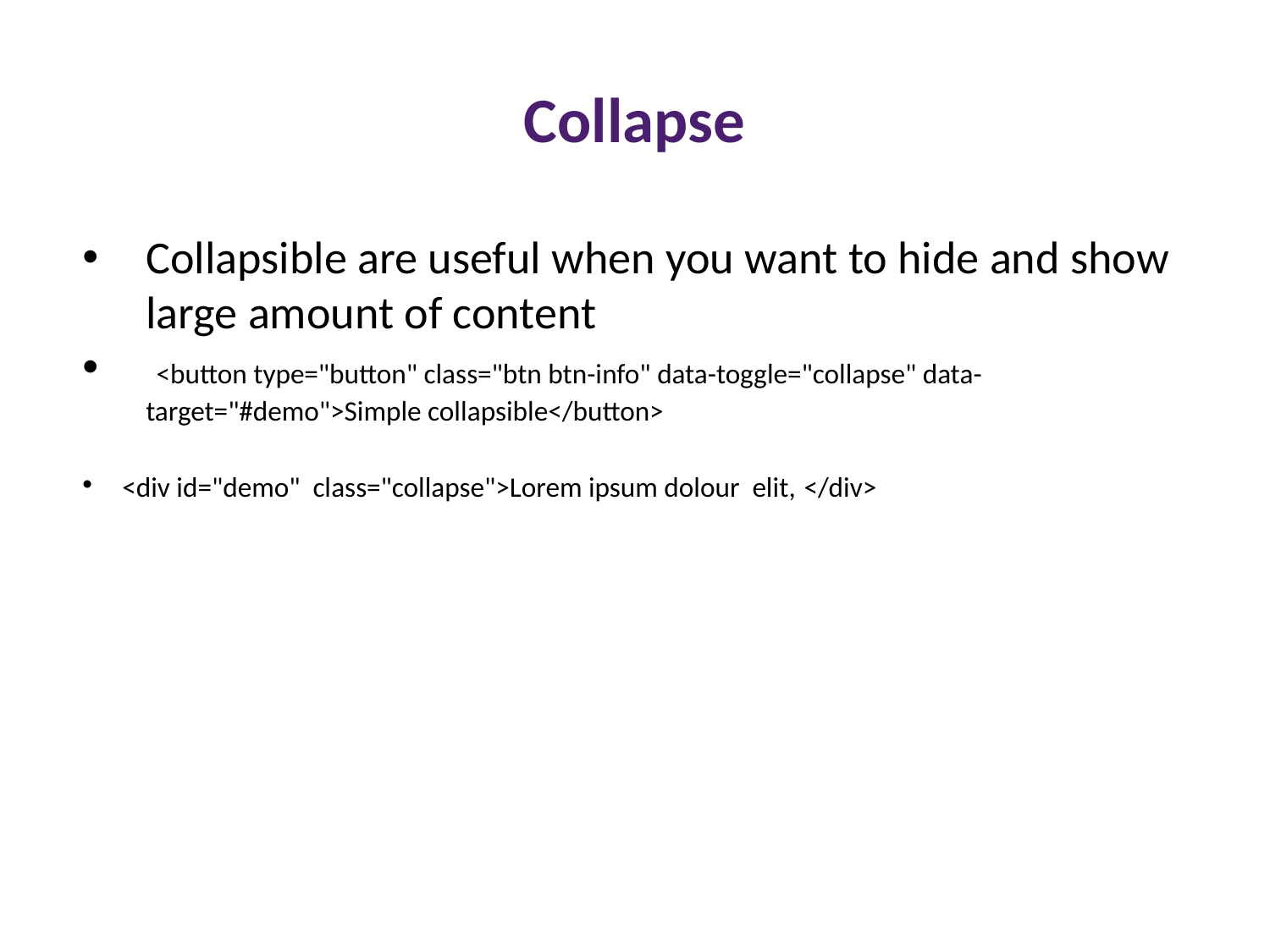

Collapse
Collapsible are useful when you want to hide and show large amount of content
 <button type="button" class="btn btn-info" data-toggle="collapse" data-target="#demo">Simple collapsible</button>

<div id="demo"  class="collapse">Lorem ipsum dolour  elit, </div>